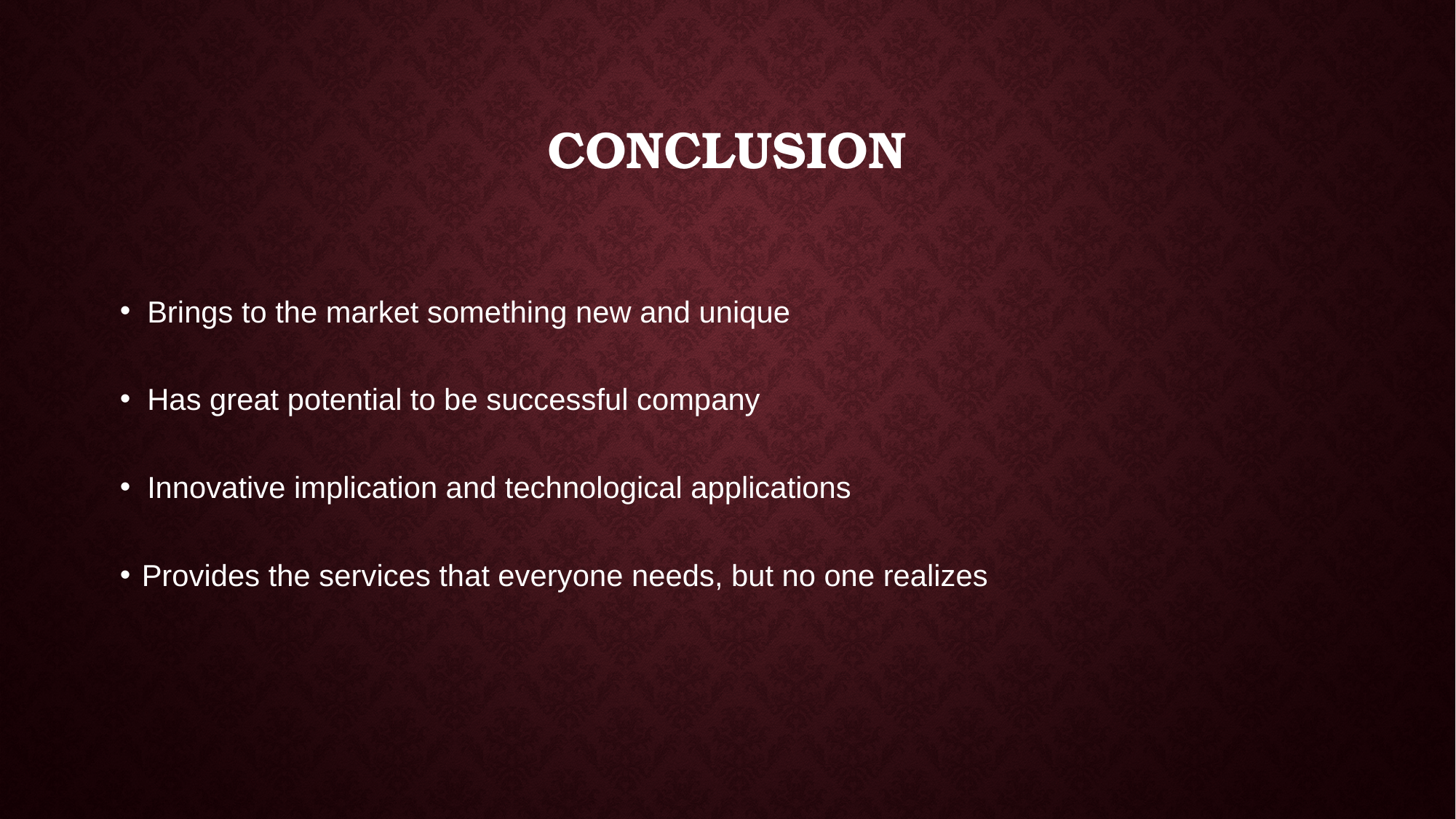

# Conclusion
Brings to the market something new and unique
Has great potential to be successful company
Innovative implication and technological applications
Provides the services that everyone needs, but no one realizes